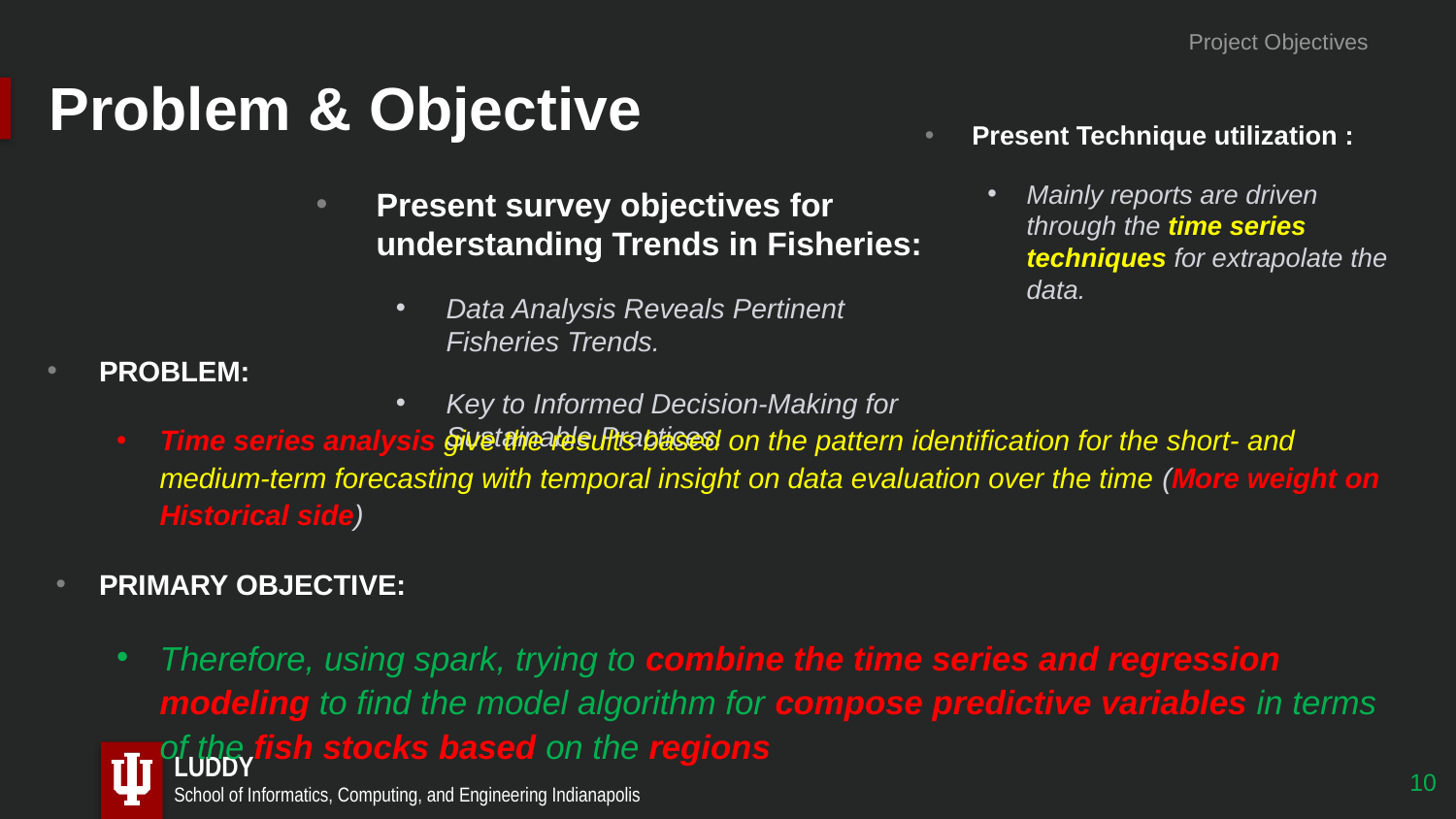

Project Objectives
# Problem & Objective
Present Technique utilization :
Mainly reports are driven through the time series techniques for extrapolate the data.
Present survey objectives for understanding Trends in Fisheries:
Data Analysis Reveals Pertinent Fisheries Trends.
Key to Informed Decision-Making for Sustainable Practices.

PROBLEM:
Time series analysis give the results based on the pattern identification for the short- and medium-term forecasting with temporal insight on data evaluation over the time (More weight on Historical side)
PRIMARY OBJECTIVE:
Therefore, using spark, trying to combine the time series and regression modeling to find the model algorithm for compose predictive variables in terms of the fish stocks based on the regions